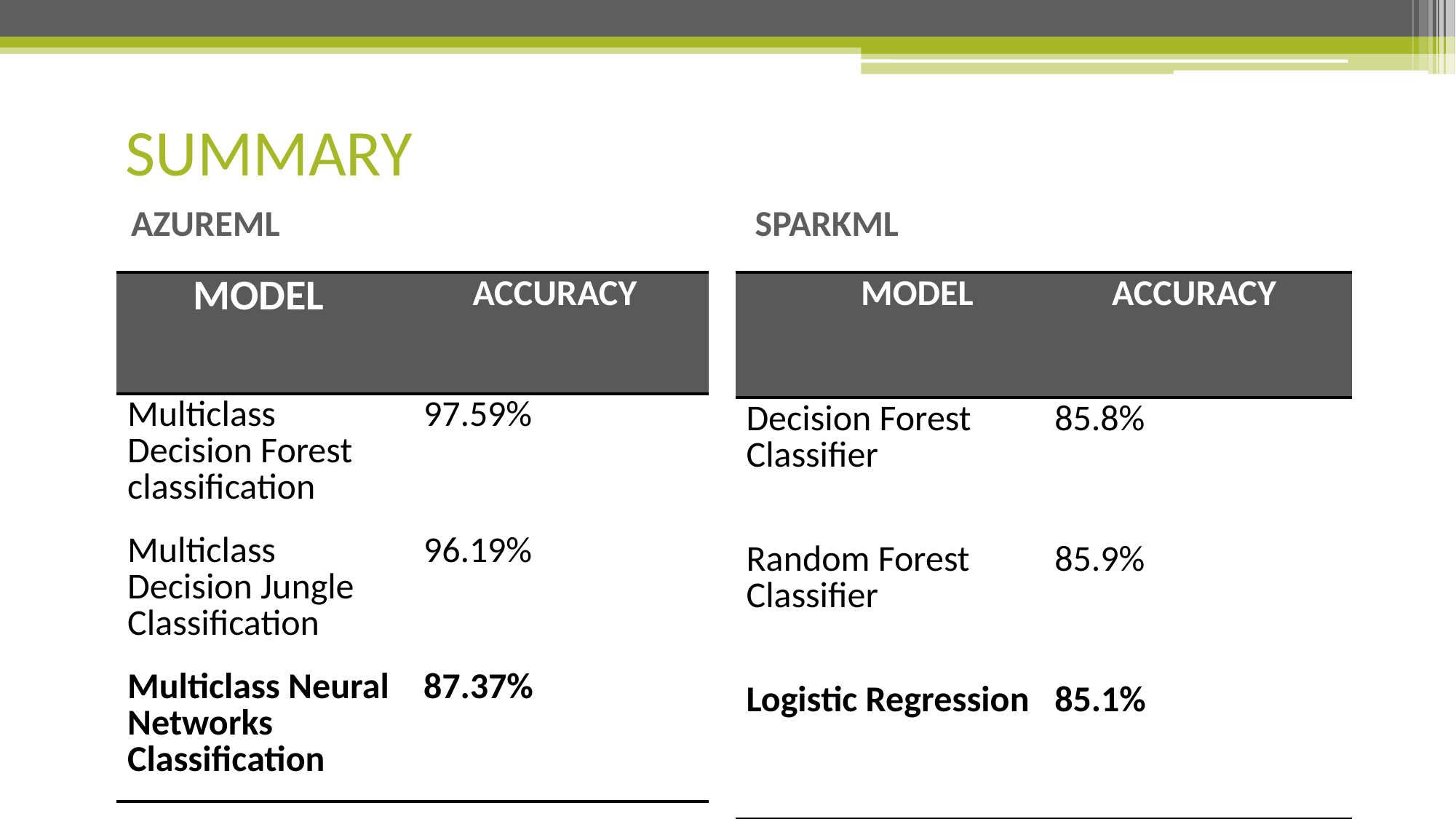

# SUMMARY
AZUREML                                                          SPARKML
| MODEL | ACCURACY |
| --- | --- |
| Multiclass Decision Forest classification | 97.59% |
| Multiclass Decision Jungle Classification | 96.19% |
| Multiclass Neural Networks Classification | 87.37% |
| MODEL | ACCURACY |
| --- | --- |
| Decision Forest Classifier | 85.8% |
| Random Forest Classifier | 85.9% |
| Logistic Regression | 85.1% |